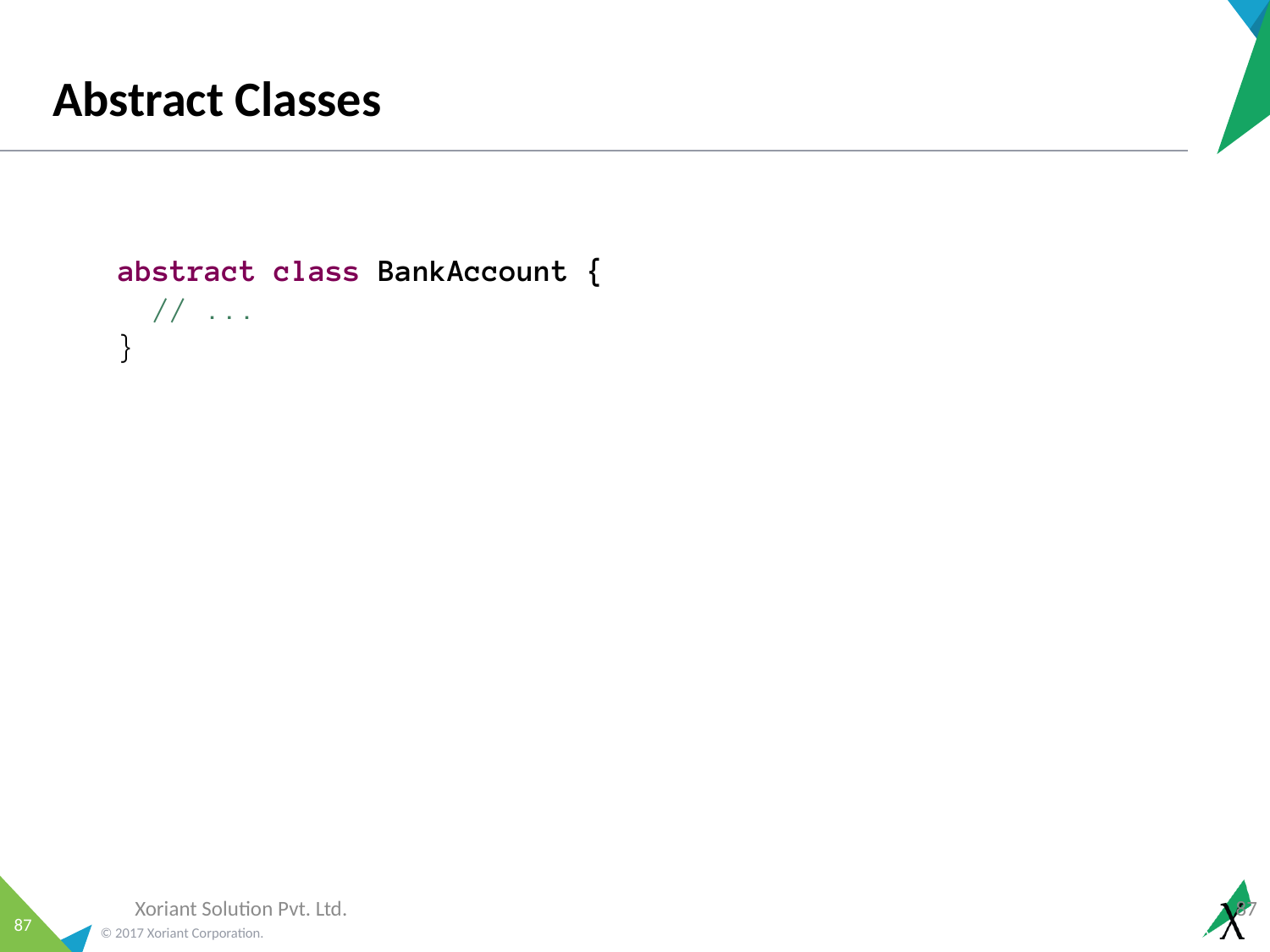

# Abstract Classes
abstract class BankAccount {
  // ...
}
Xoriant Solution Pvt. Ltd.
87